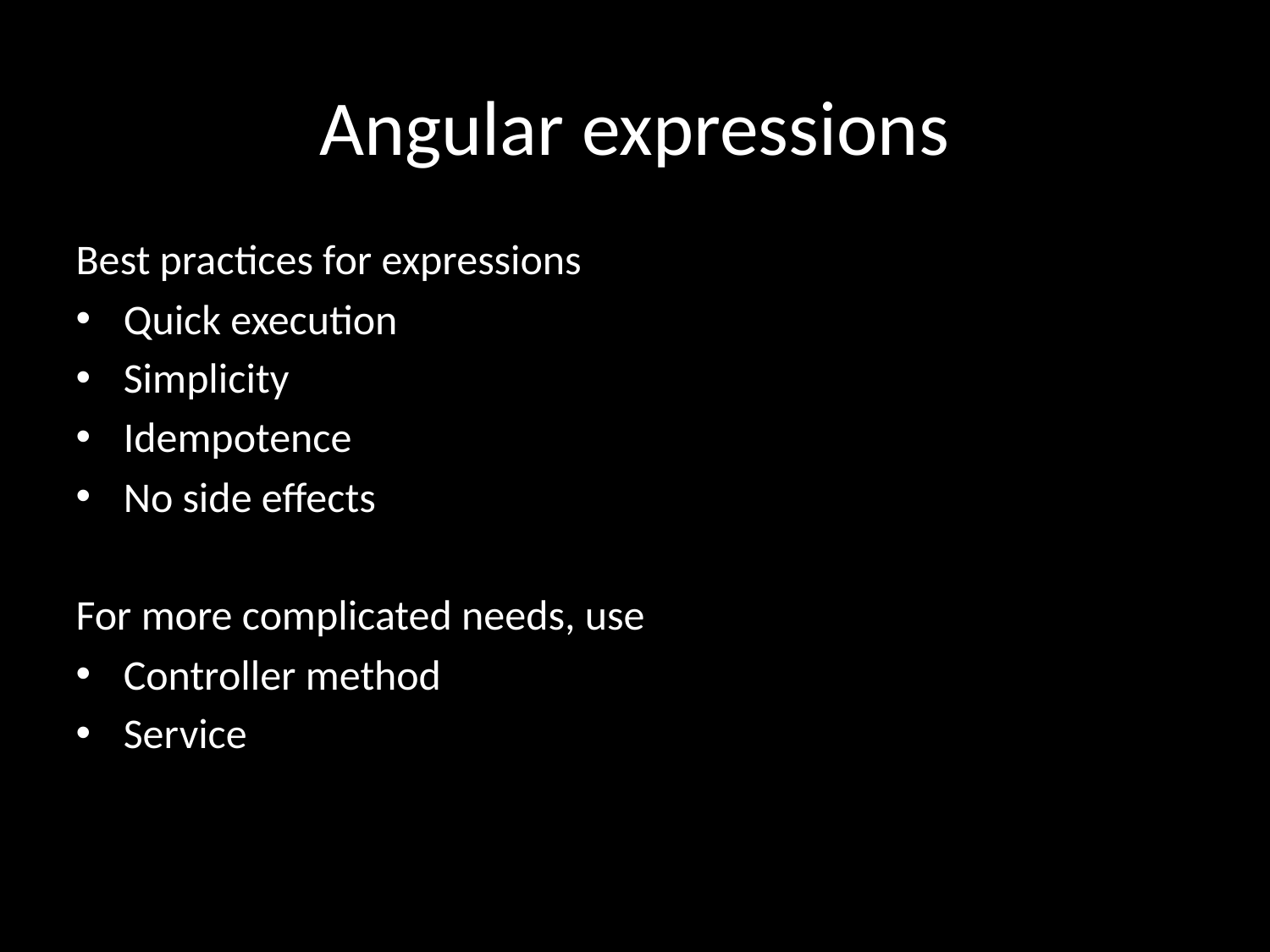

# Angular expressions
Best practices for expressions
Quick execution
Simplicity
Idempotence
No side effects

For more complicated needs, use
Controller method
Service